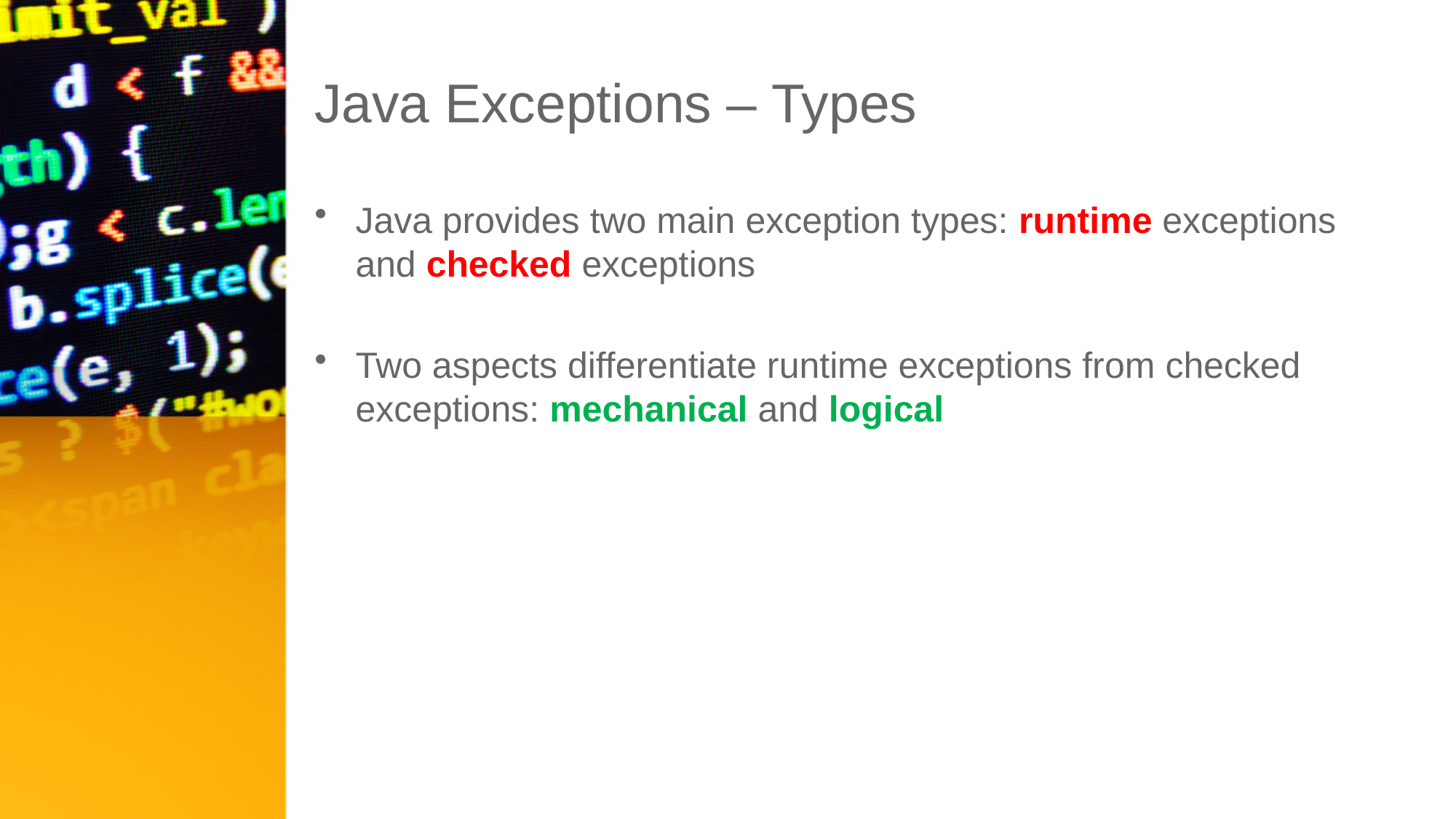

# Java Exceptions – Types
Java provides two main exception types: runtime exceptions and checked exceptions

Two aspects differentiate runtime exceptions from checked exceptions: mechanical and logical